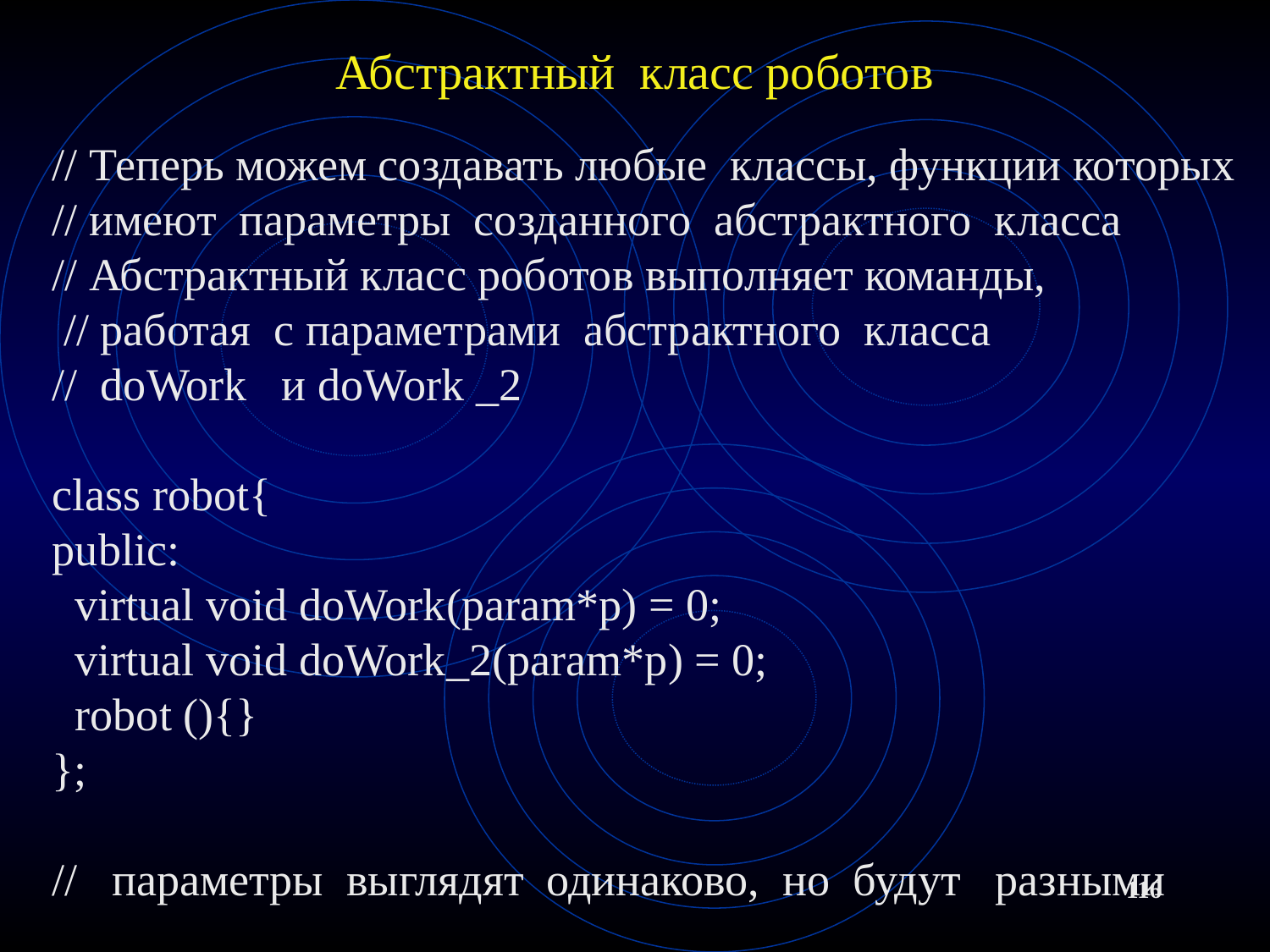

# Абстрактный  класс роботов
// Теперь можем создавать любые  классы, функции которых
// имеют  параметры  созданного  абстрактного  класса
// Абстрактный класс роботов выполняет команды,
 // работая  с параметрами  абстрактного  класса
//  doWork   и doWork _2

class robot{
public:
  virtual void doWork(param*p) = 0;
  virtual void doWork_2(param*p) = 0;
  robot (){}
};

//   параметры  выглядят  одинаково,  но  будут   разными

116